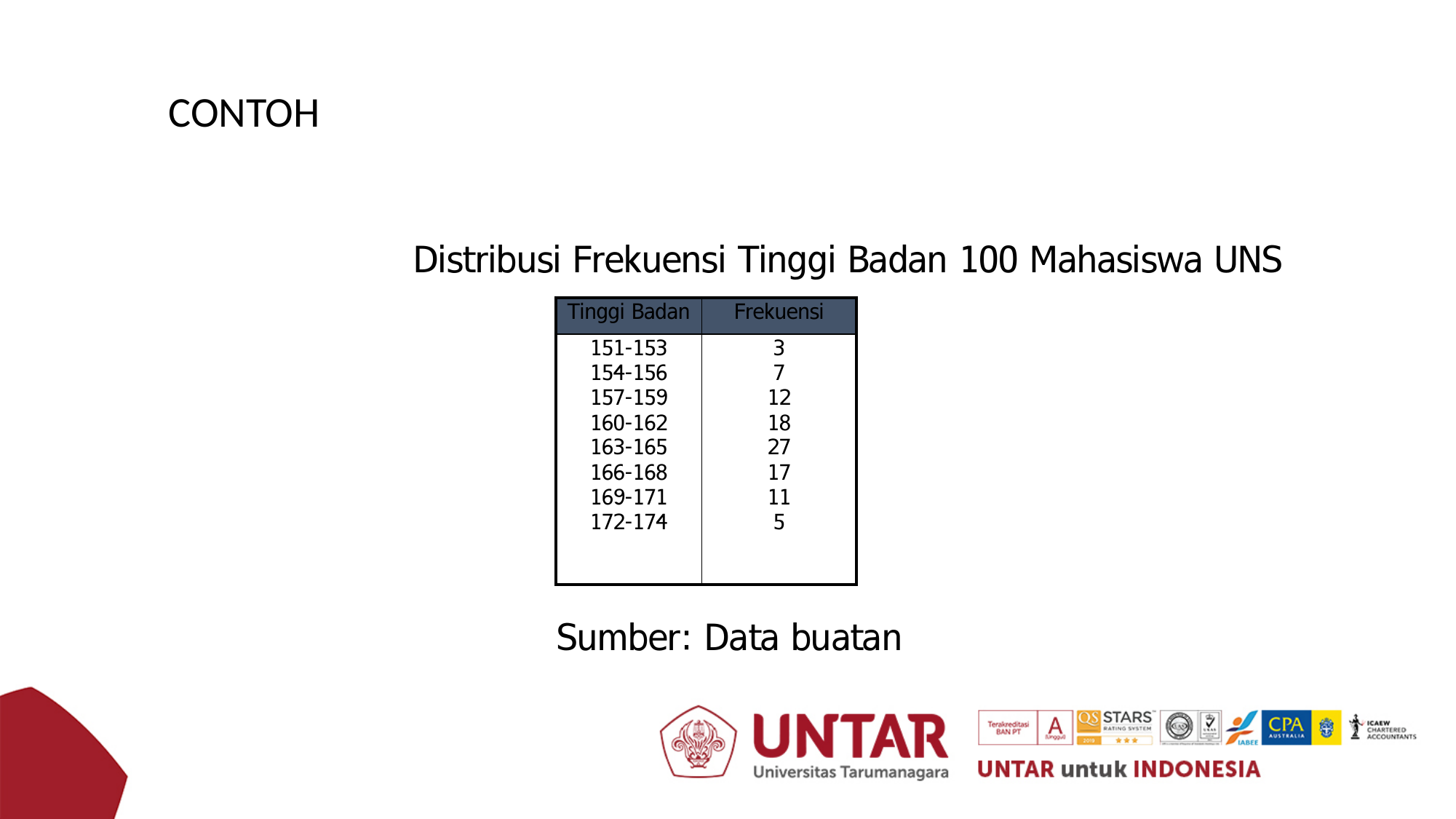

# CONTOH
Distribusi Frekuensi Tinggi Badan 100 Mahasiswa UNS
| Tinggi Badan | Frekuensi |
| --- | --- |
| 151-153 154-156 157-159 160-162 163-165 166-168 169-171 172-174 | 3 7 12 18 27 17 11 5 |

Sumber: Data buatan